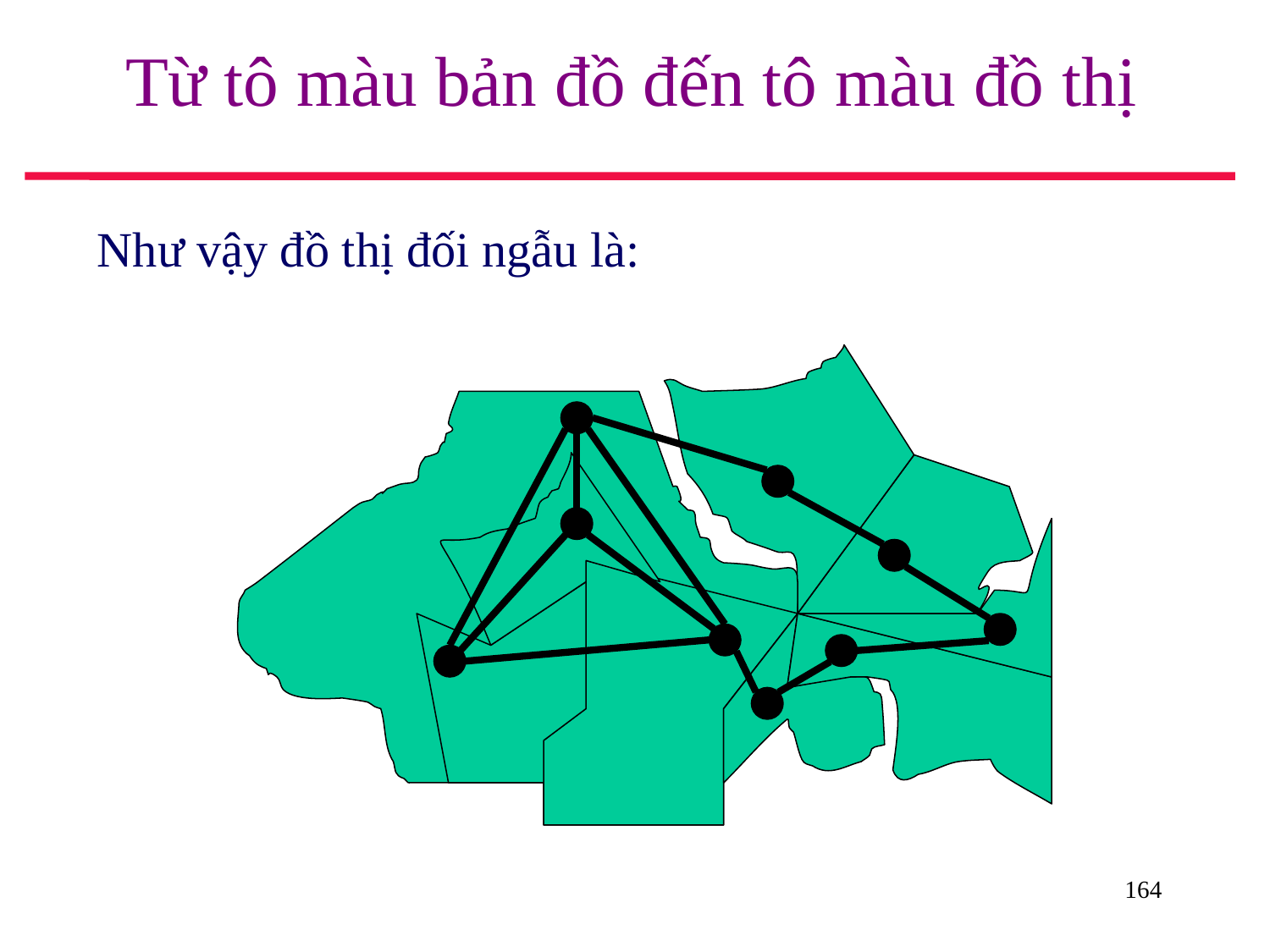

# Từ tô màu bản đồ đến tô màu đồ thị
Như vậy đồ thị đối ngẫu là:

164